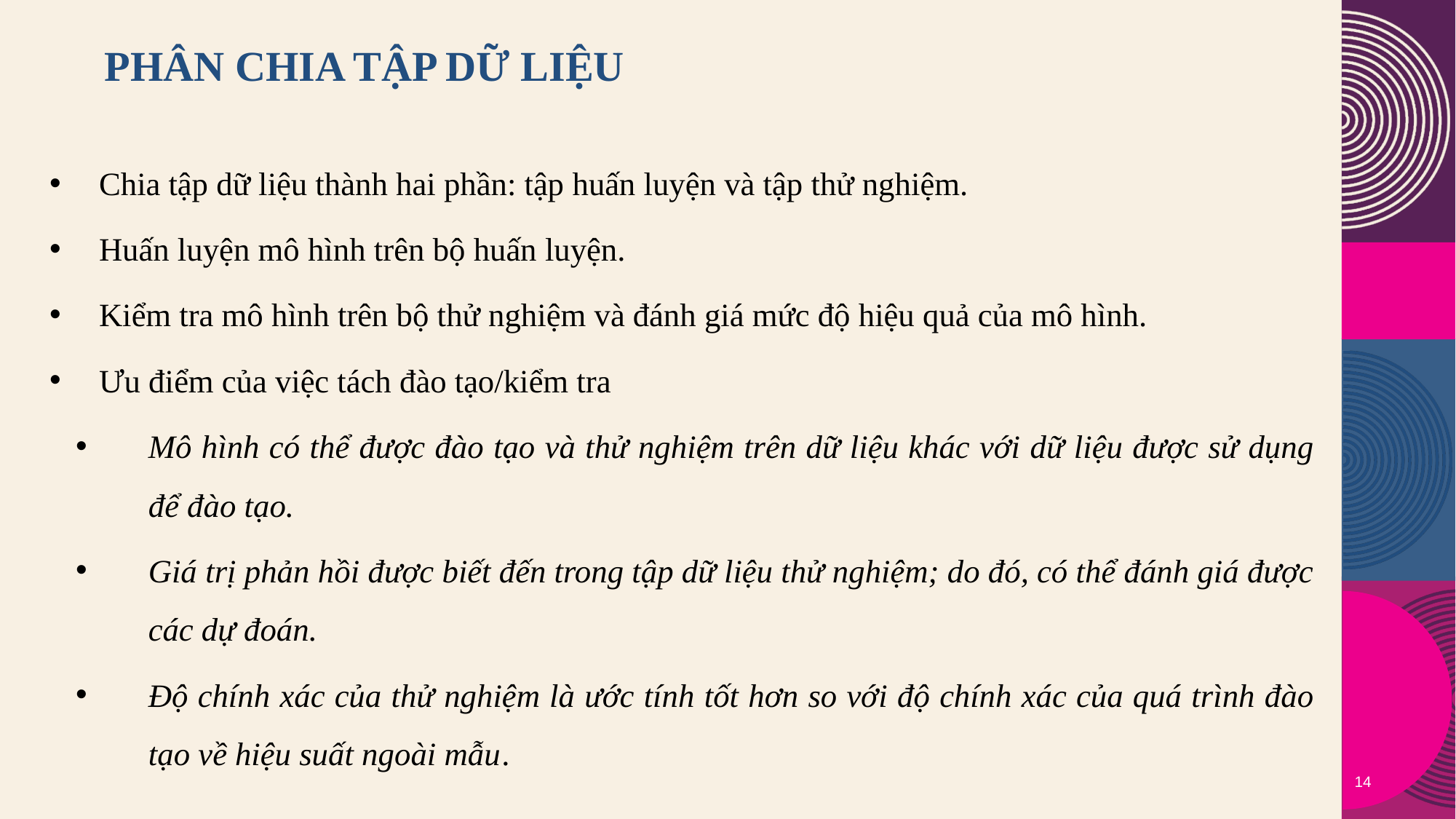

# Phân chia tập dữ liệu
Chia tập dữ liệu thành hai phần: tập huấn luyện và tập thử nghiệm.
Huấn luyện mô hình trên bộ huấn luyện.
Kiểm tra mô hình trên bộ thử nghiệm và đánh giá mức độ hiệu quả của mô hình.
Ưu điểm của việc tách đào tạo/kiểm tra
Mô hình có thể được đào tạo và thử nghiệm trên dữ liệu khác với dữ liệu được sử dụng để đào tạo.
Giá trị phản hồi được biết đến trong tập dữ liệu thử nghiệm; do đó, có thể đánh giá được các dự đoán.
Độ chính xác của thử nghiệm là ước tính tốt hơn so với độ chính xác của quá trình đào tạo về hiệu suất ngoài mẫu.
14